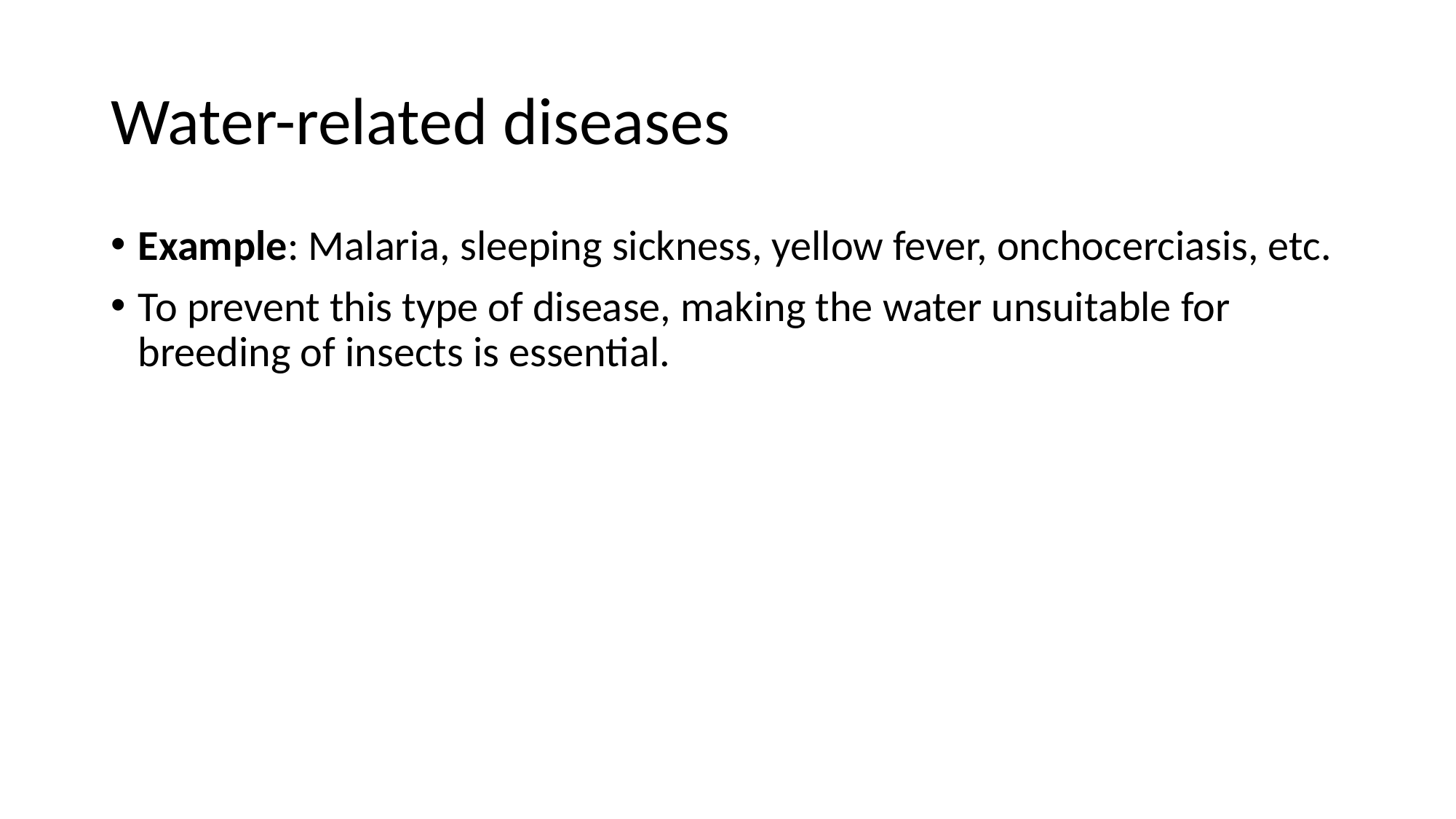

# Water-related diseases
Example: Malaria, sleeping sickness, yellow fever, onchocerciasis, etc.
To prevent this type of disease, making the water unsuitable for breeding of insects is essential.